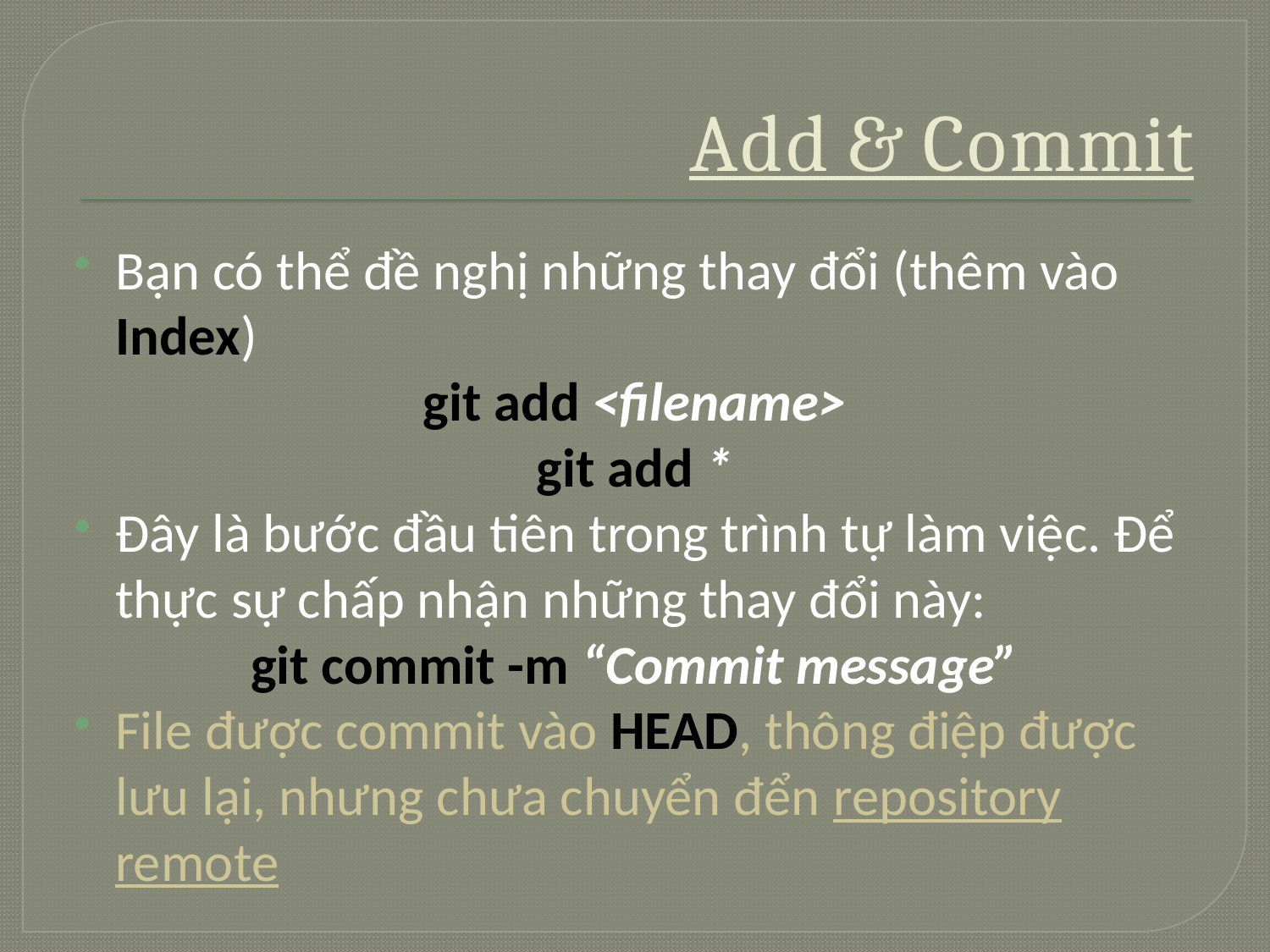

# Add & Commit
Bạn có thể đề nghị những thay đổi (thêm vào Index)
git add <filename>
git add *
Đây là bước đầu tiên trong trình tự làm việc. Để thực sự chấp nhận những thay đổi này:
git commit -m “Commit message”
File được commit vào HEAD, thông điệp được lưu lại, nhưng chưa chuyển đển repository remote